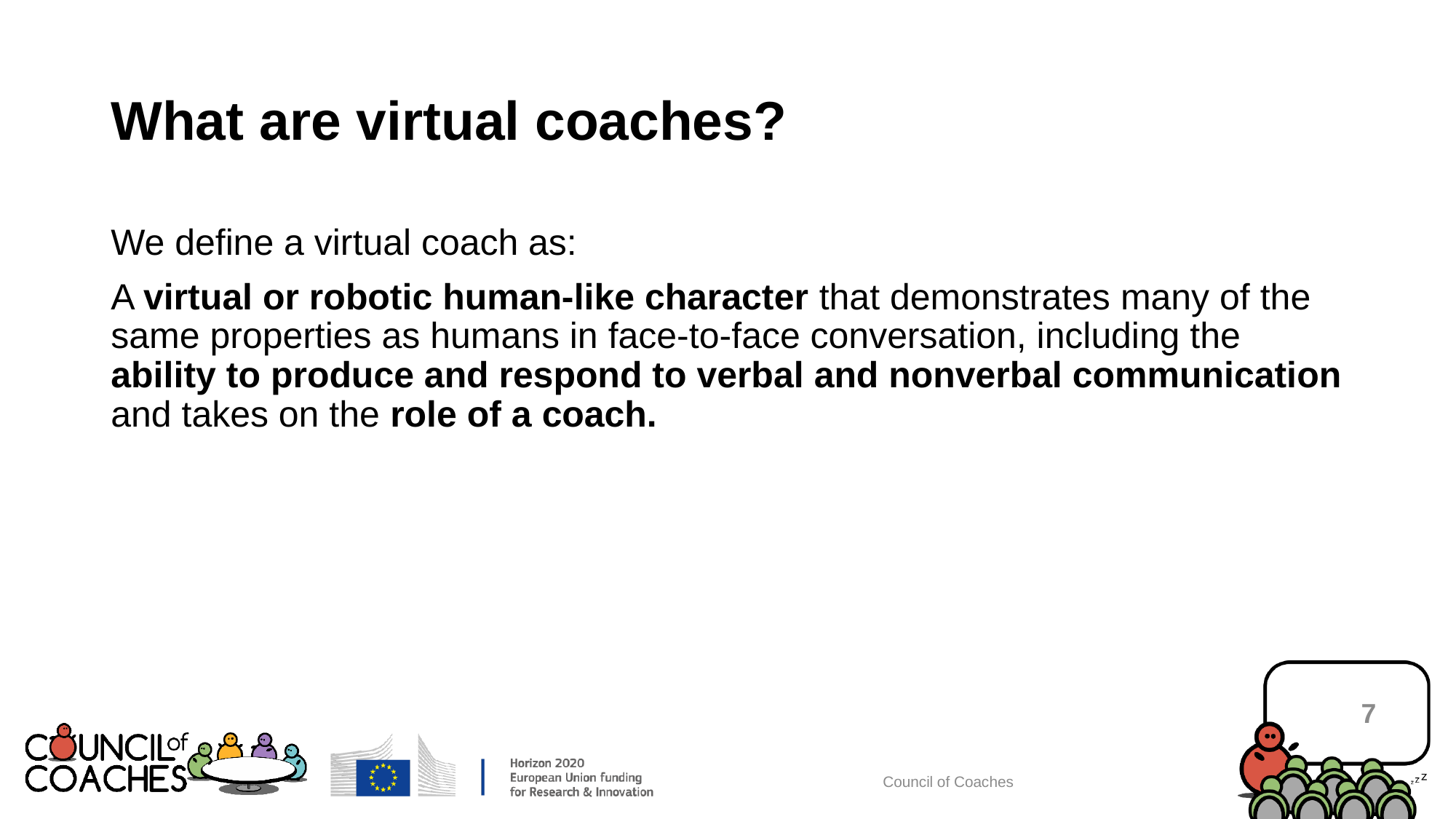

# What are virtual coaches?
We define a virtual coach as:
A virtual or robotic human-like character that demonstrates many of the same properties as humans in face-to-face conversation, including the ability to produce and respond to verbal and nonverbal communication and takes on the role of a coach.

7
Council of Coaches